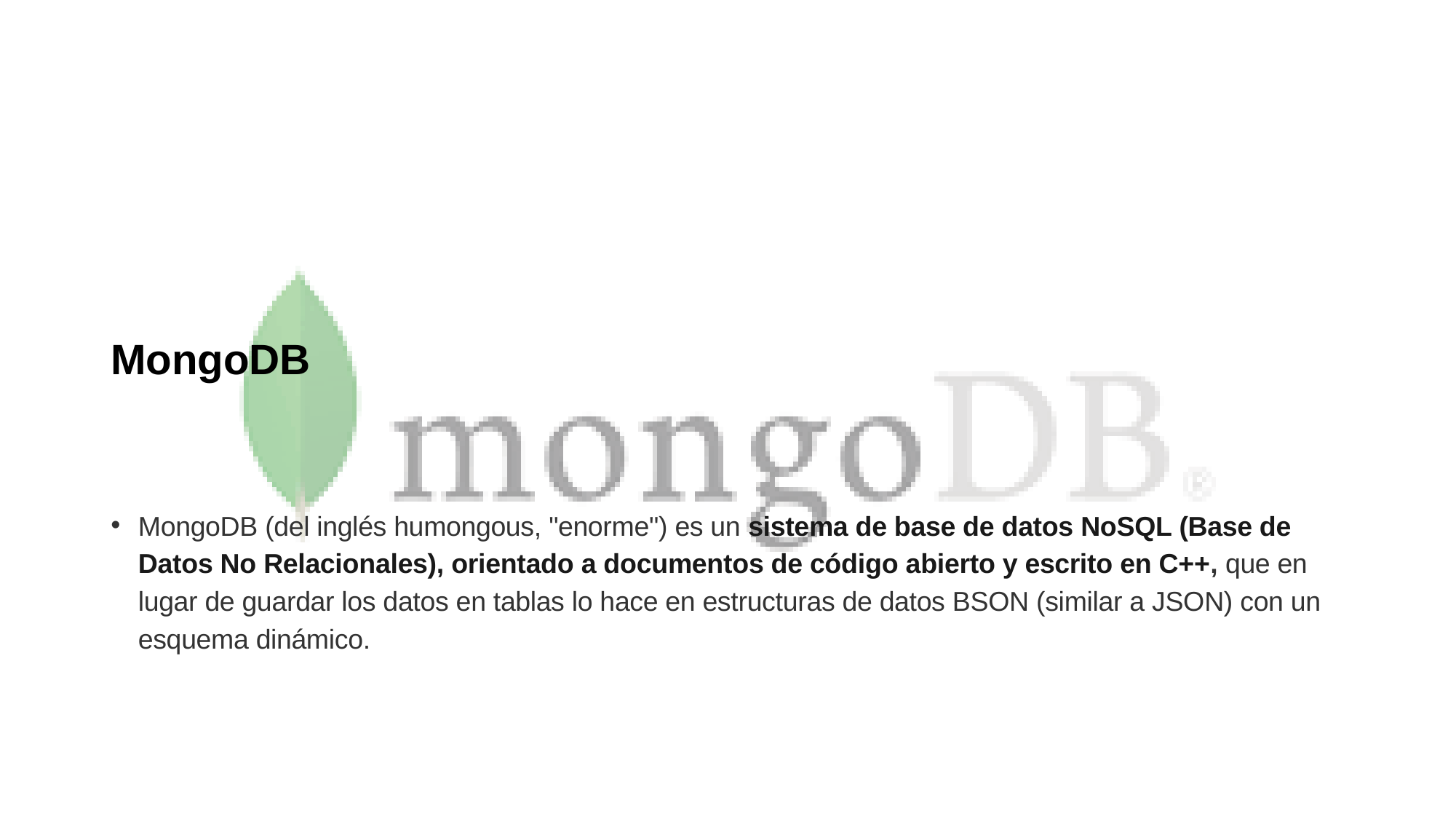

#

MongoDB

MongoDB (del inglés humongous, "enorme") es un sistema de base de datos NoSQL (Base de Datos No Relacionales), orientado a documentos de código abierto y escrito en C++, que en lugar de guardar los datos en tablas lo hace en estructuras de datos BSON (similar a JSON) con un esquema dinámico.